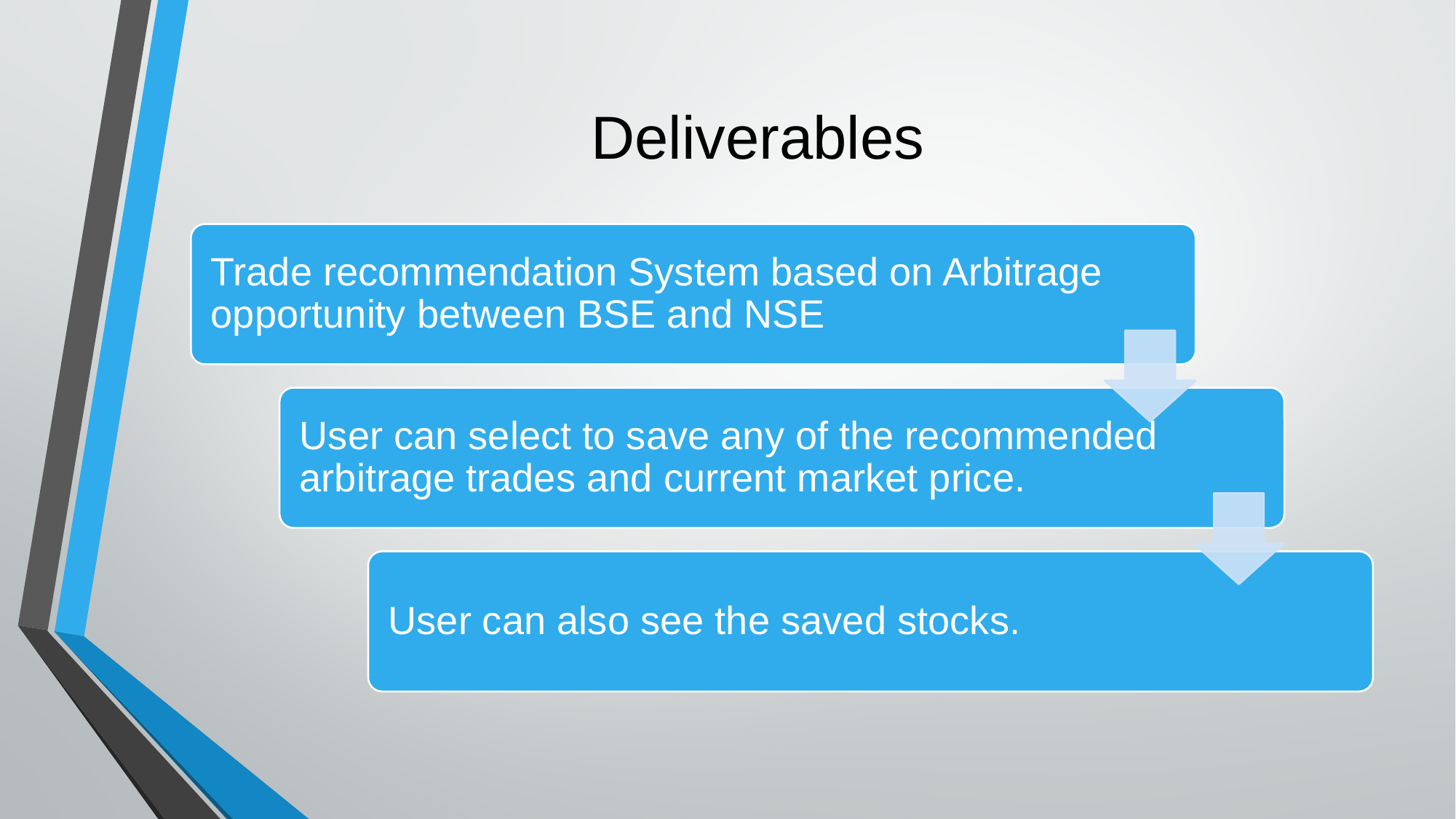

# Deliverables
Trade recommendation System based on Arbitrage opportunity between BSE and NSE
User can select to save any of the recommended arbitrage trades and current market price.
User can also see the saved stocks.